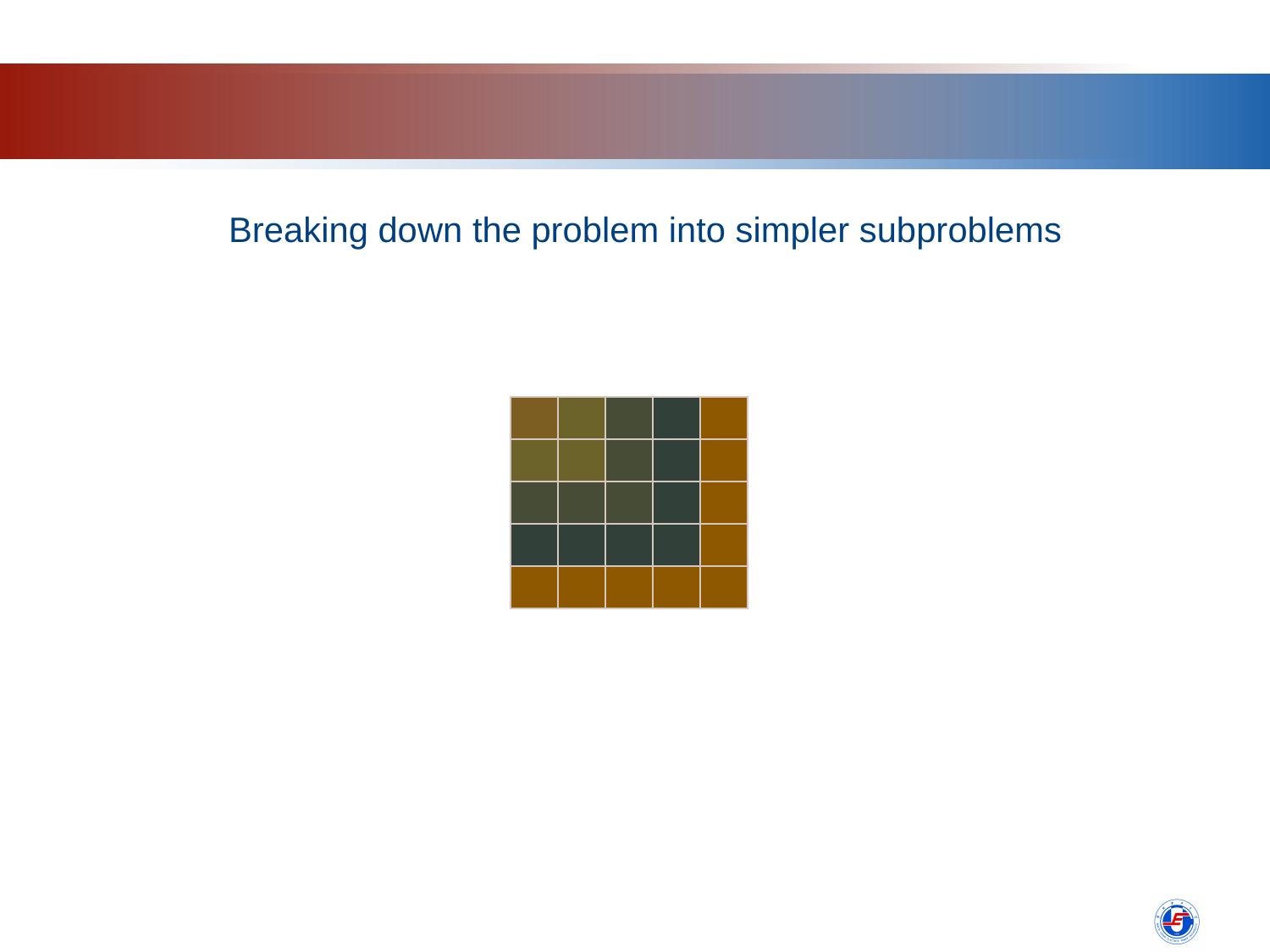

Breaking down the problem into simpler subproblems